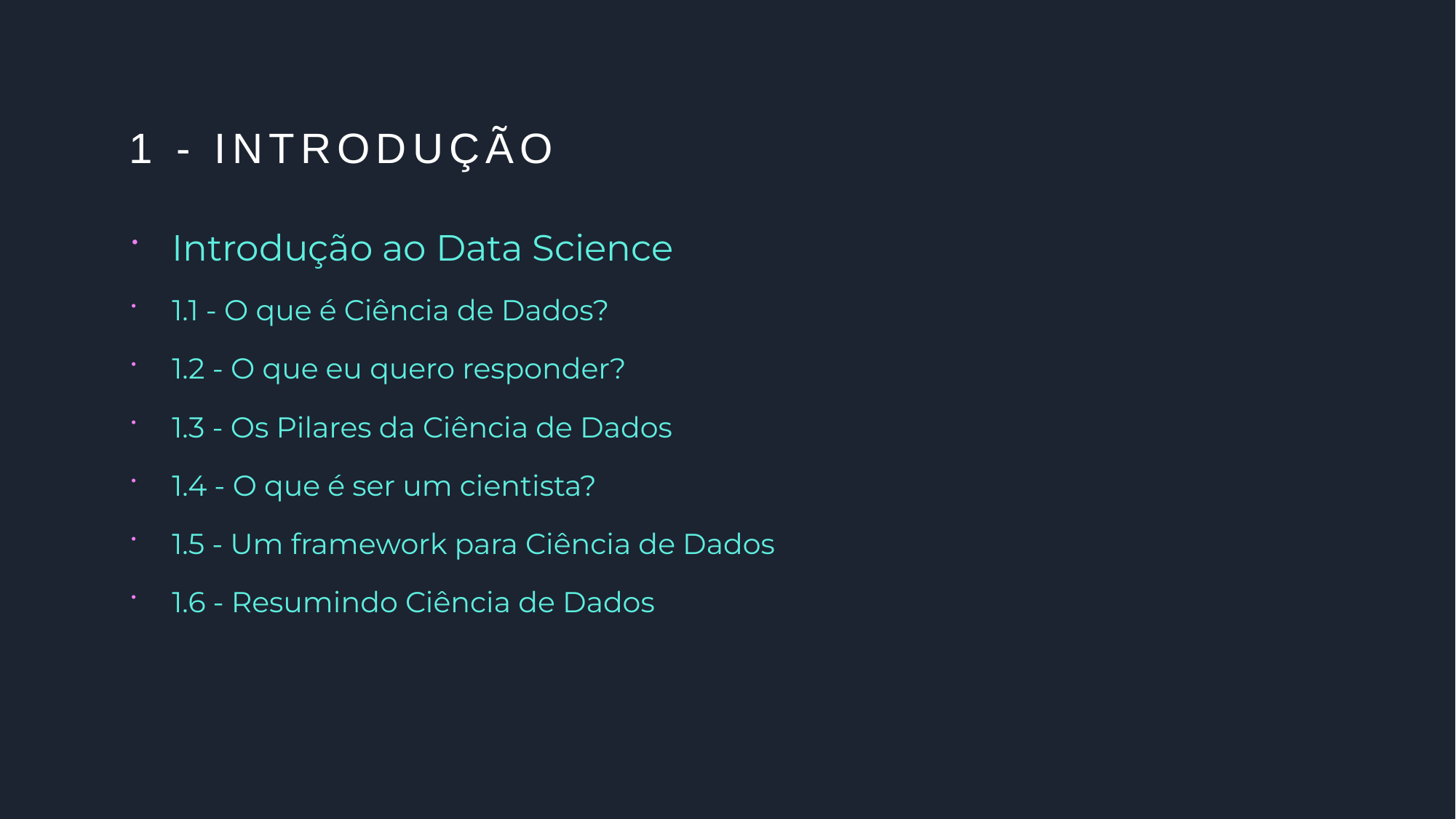

# 1 - Introdução
Introdução ao Data Science
1.1 - O que é Ciência de Dados?
1.2 - O que eu quero responder?
1.3 - Os Pilares da Ciência de Dados
1.4 - O que é ser um cientista?
1.5 - Um framework para Ciência de Dados
1.6 - Resumindo Ciência de Dados